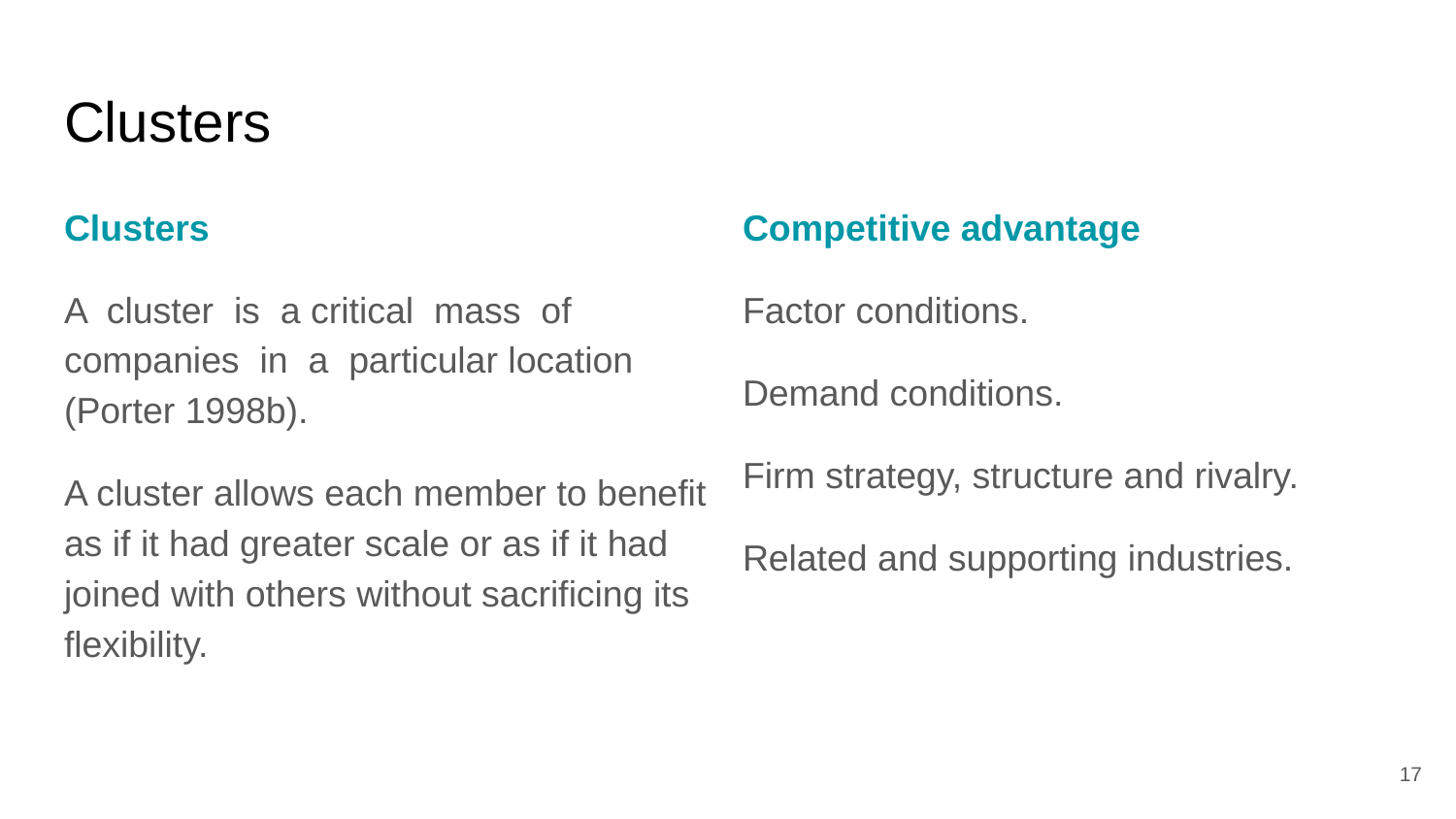

# Clusters
Clusters
A  cluster  is  a critical  mass  of  companies  in  a  particular location (Porter 1998b).
A cluster allows each member to benefit as if it had greater scale or as if it had joined with others without sacrificing its flexibility.

Competitive advantage
Factor conditions.
Demand conditions.
Firm strategy, structure and rivalry.
Related and supporting industries.
17